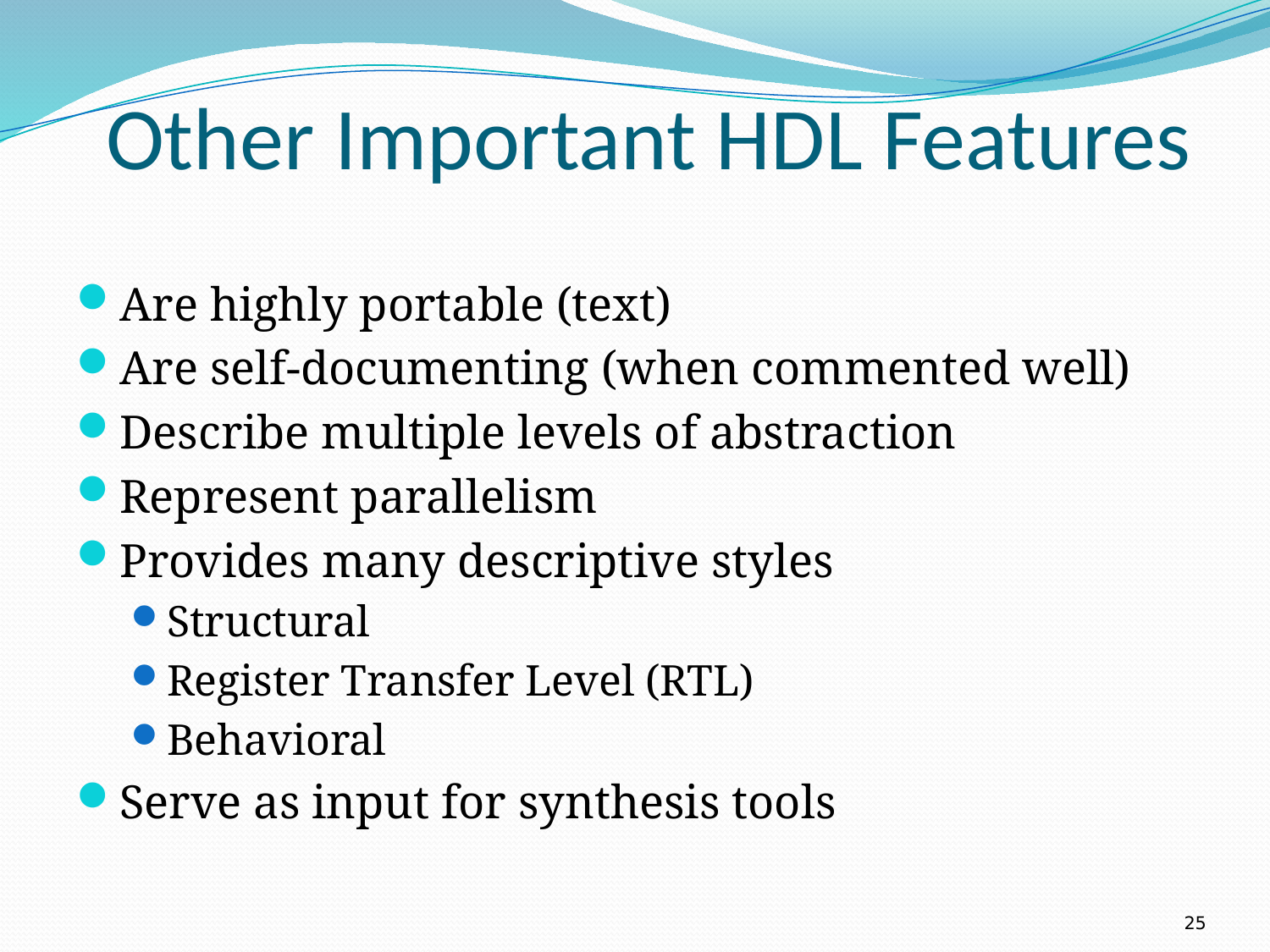

# Other Important HDL Features
Are highly portable (text)
Are self-documenting (when commented well)
Describe multiple levels of abstraction
Represent parallelism
Provides many descriptive styles
Structural
Register Transfer Level (RTL)
Behavioral
Serve as input for synthesis tools

25